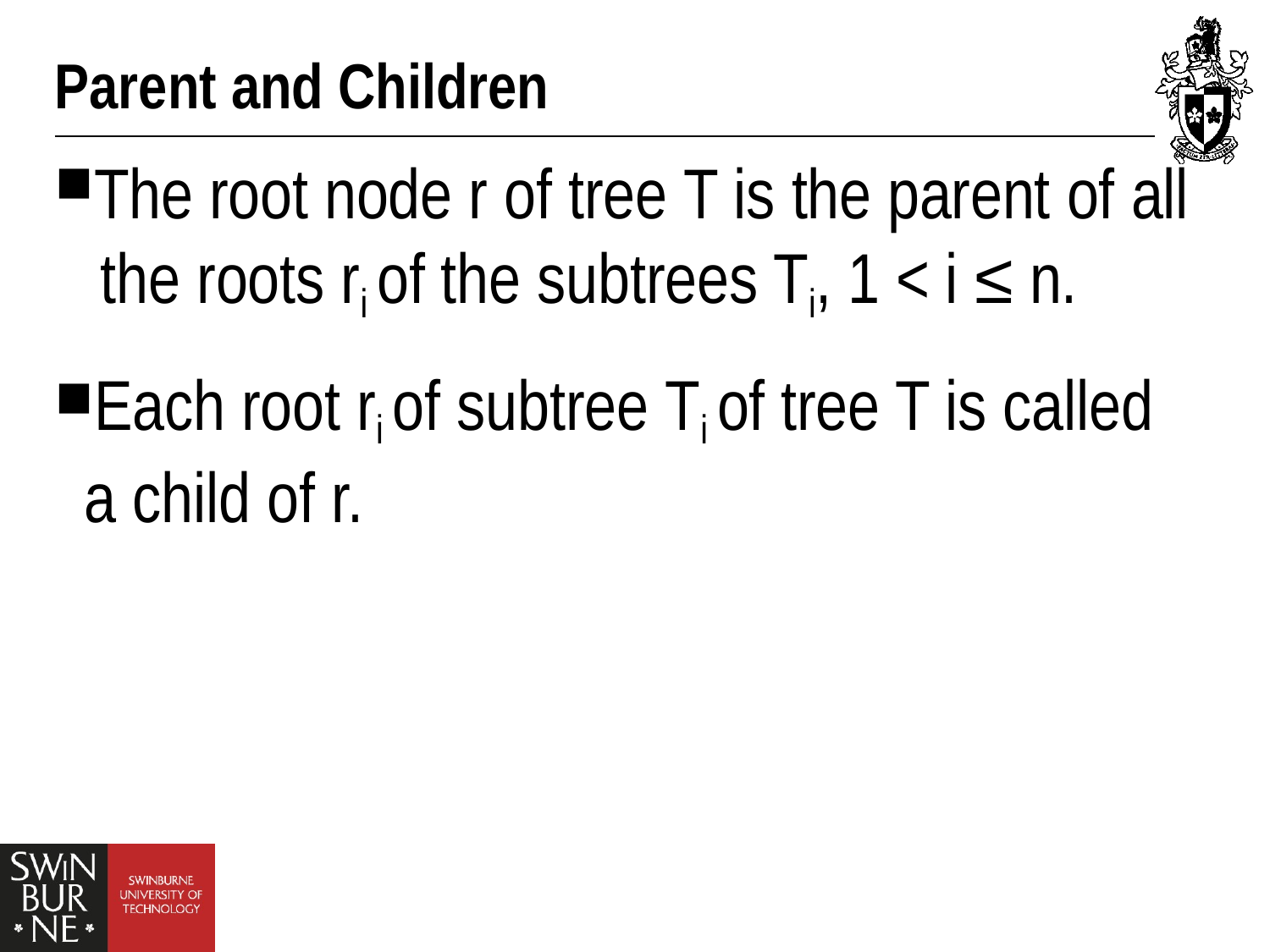

# Parent and Children
The root node r of tree T is the parent of all  the roots ri of the subtrees Ti, 1 < i ≤ n.
Each root ri of subtree Ti of tree T is called  a child of r.